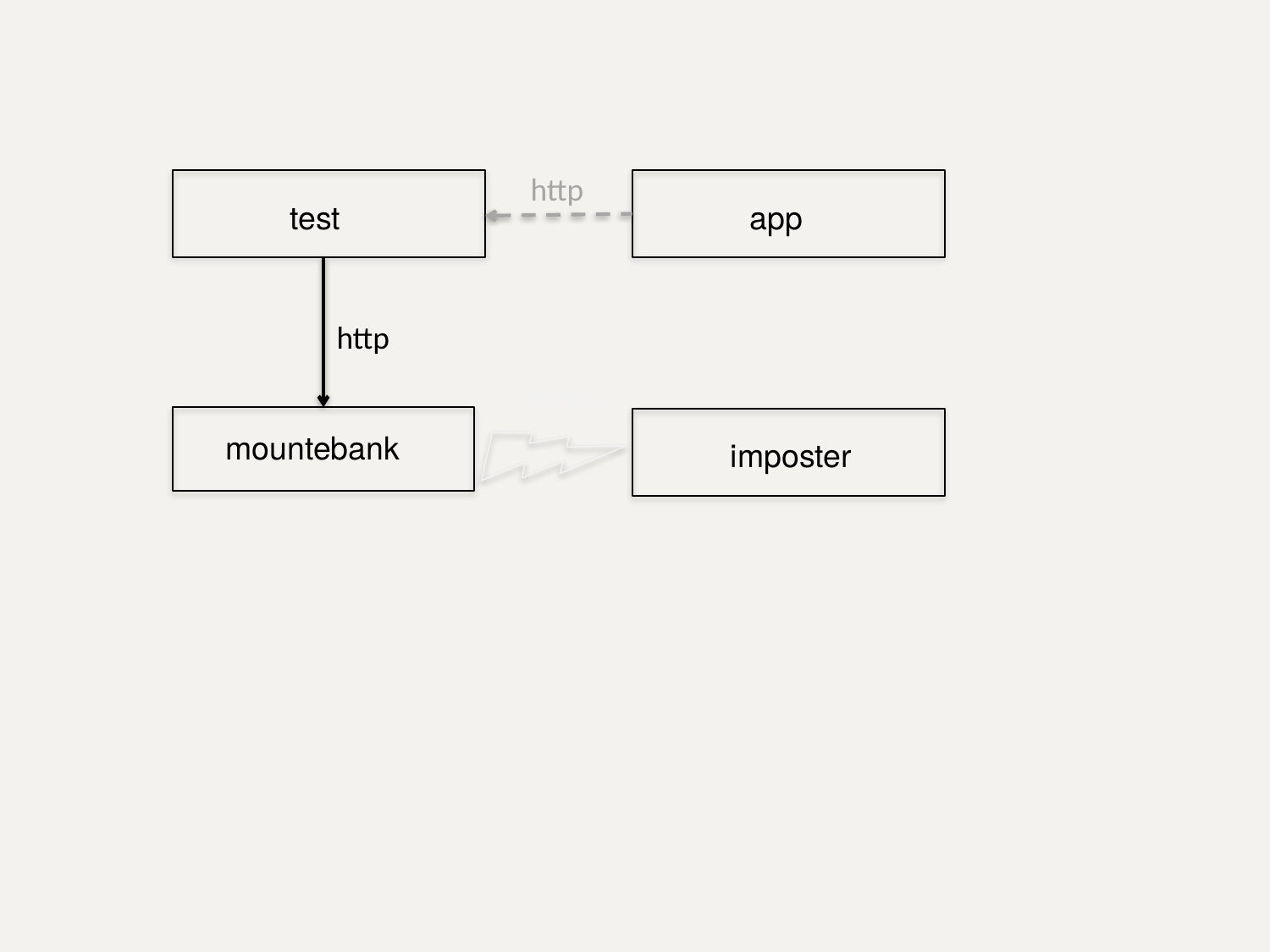

http

test

app
http
magic

mountebank

imposter